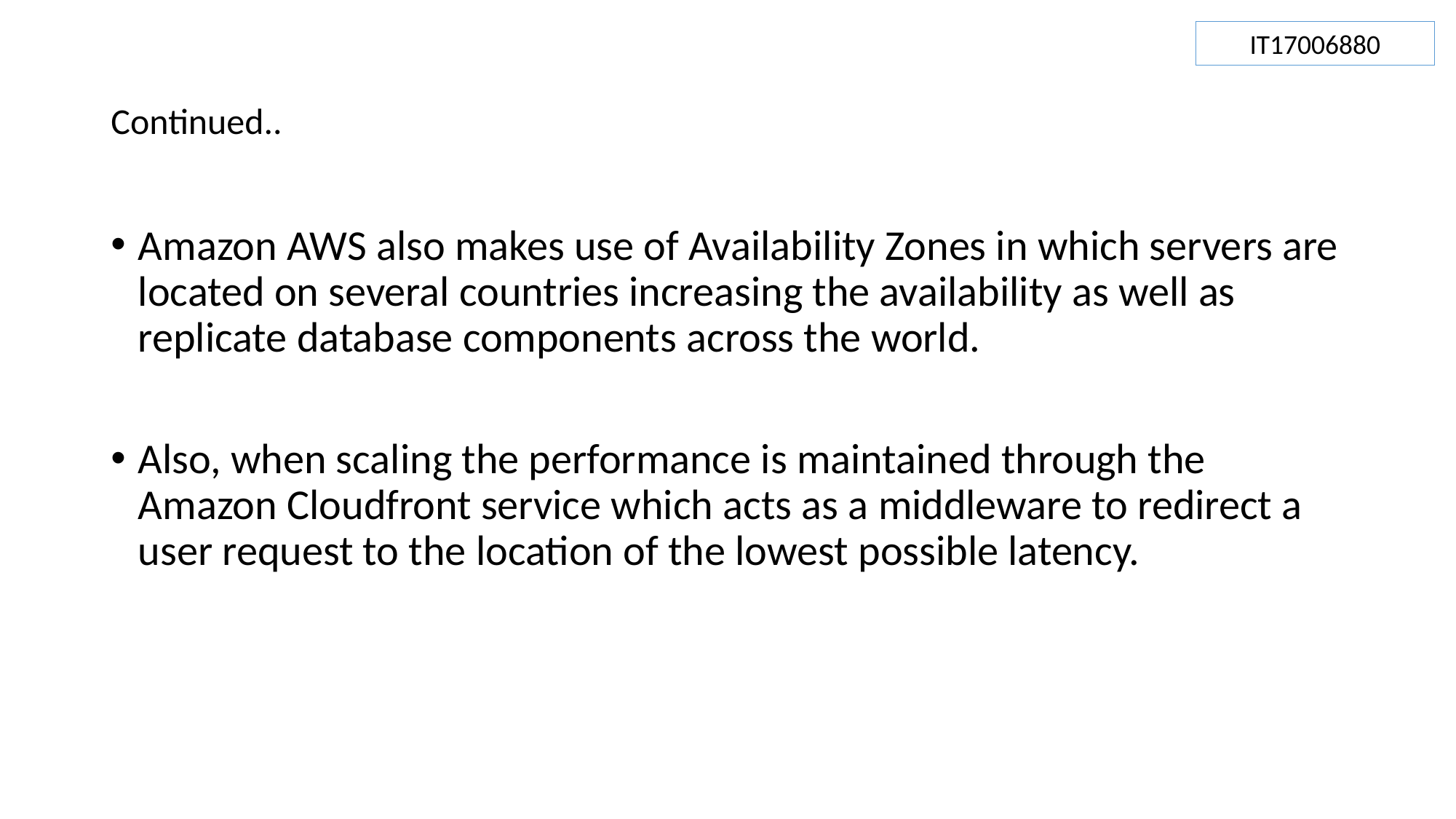

IT17006880
# Continued..
Amazon AWS also makes use of Availability Zones in which servers are located on several countries increasing the availability as well as replicate database components across the world.

Also, when scaling the performance is maintained through the Amazon Cloudfront service which acts as a middleware to redirect a user request to the location of the lowest possible latency.